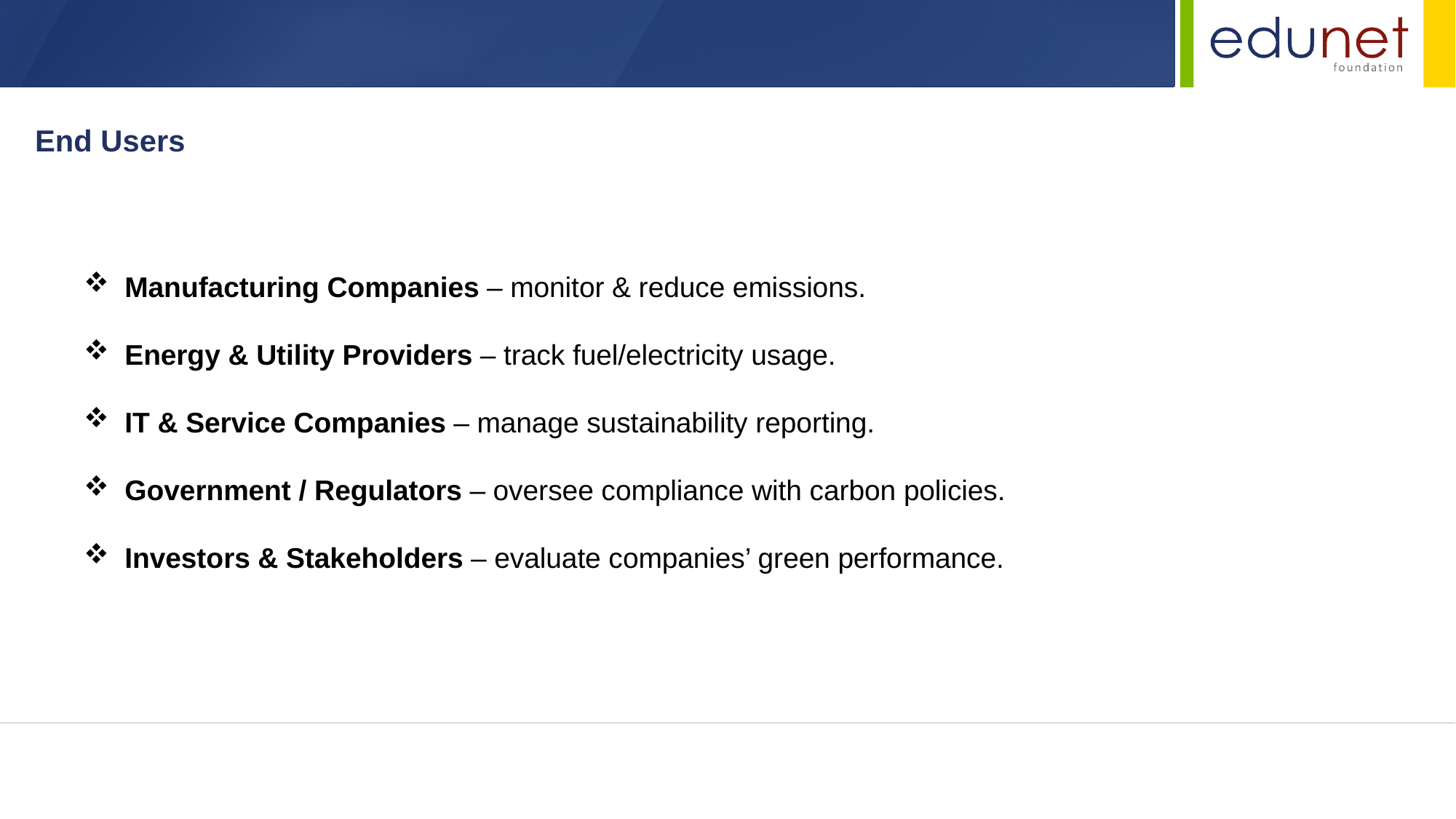

End Users
Manufacturing Companies – monitor & reduce emissions.

Energy & Utility Providers – track fuel/electricity usage.

IT & Service Companies – manage sustainability reporting.

Government / Regulators – oversee compliance with carbon policies.

Investors & Stakeholders – evaluate companies’ green performance.